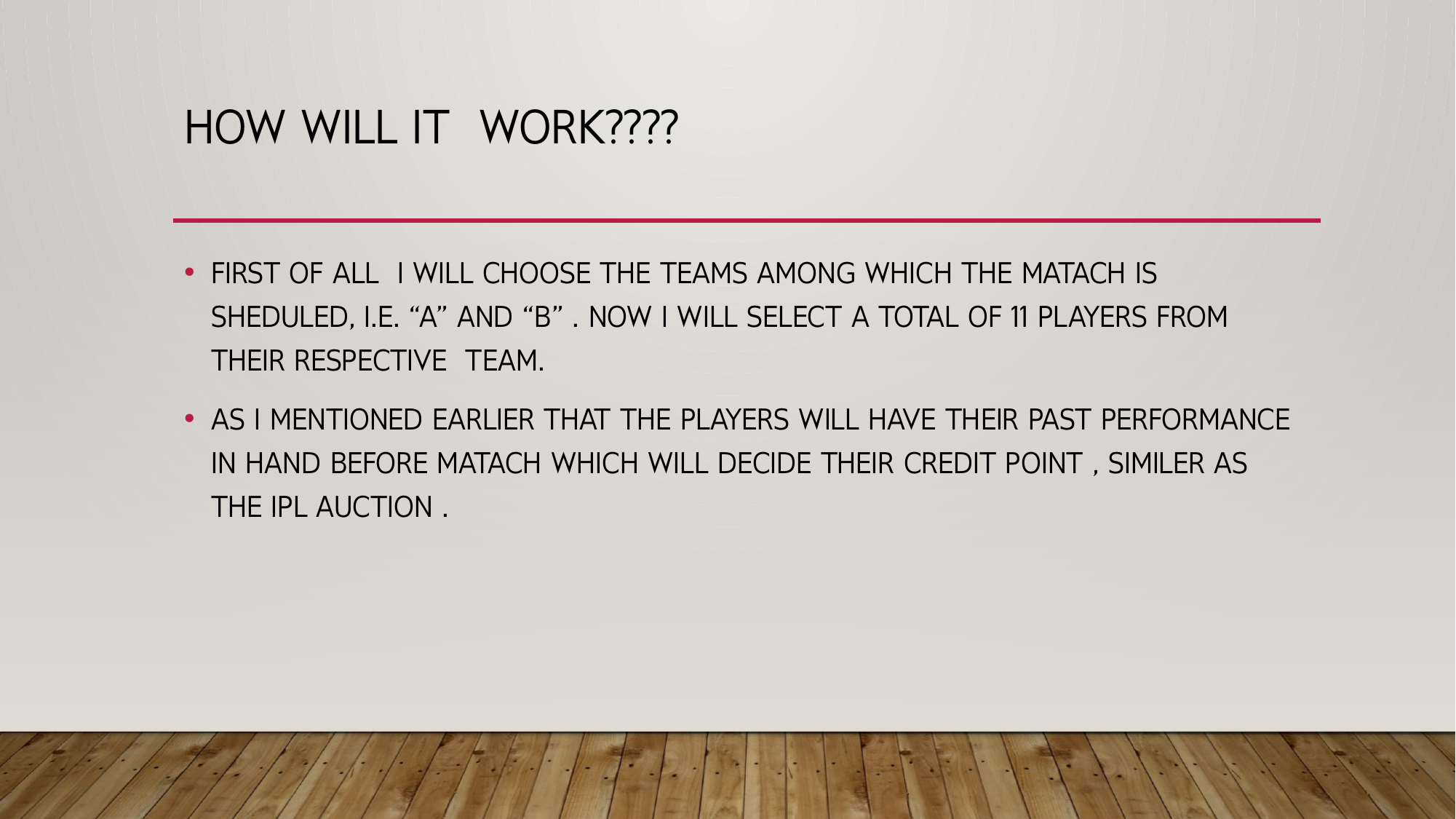

# HOW WILL IT  WORK????
FIRST OF ALL  I WILL CHOOSE THE TEAMS AMONG WHICH THE MATACH IS SHEDULED, I.E. “A” AND “B” . NOW I WILL SELECT A TOTAL OF 11 PLAYERS FROM THEIR RESPECTIVE  TEAM.
AS I MENTIONED EARLIER THAT THE PLAYERS WILL HAVE THEIR PAST PERFORMANCE IN HAND BEFORE MATACH WHICH WILL DECIDE THEIR CREDIT POINT , SIMILER AS THE IPL AUCTION .